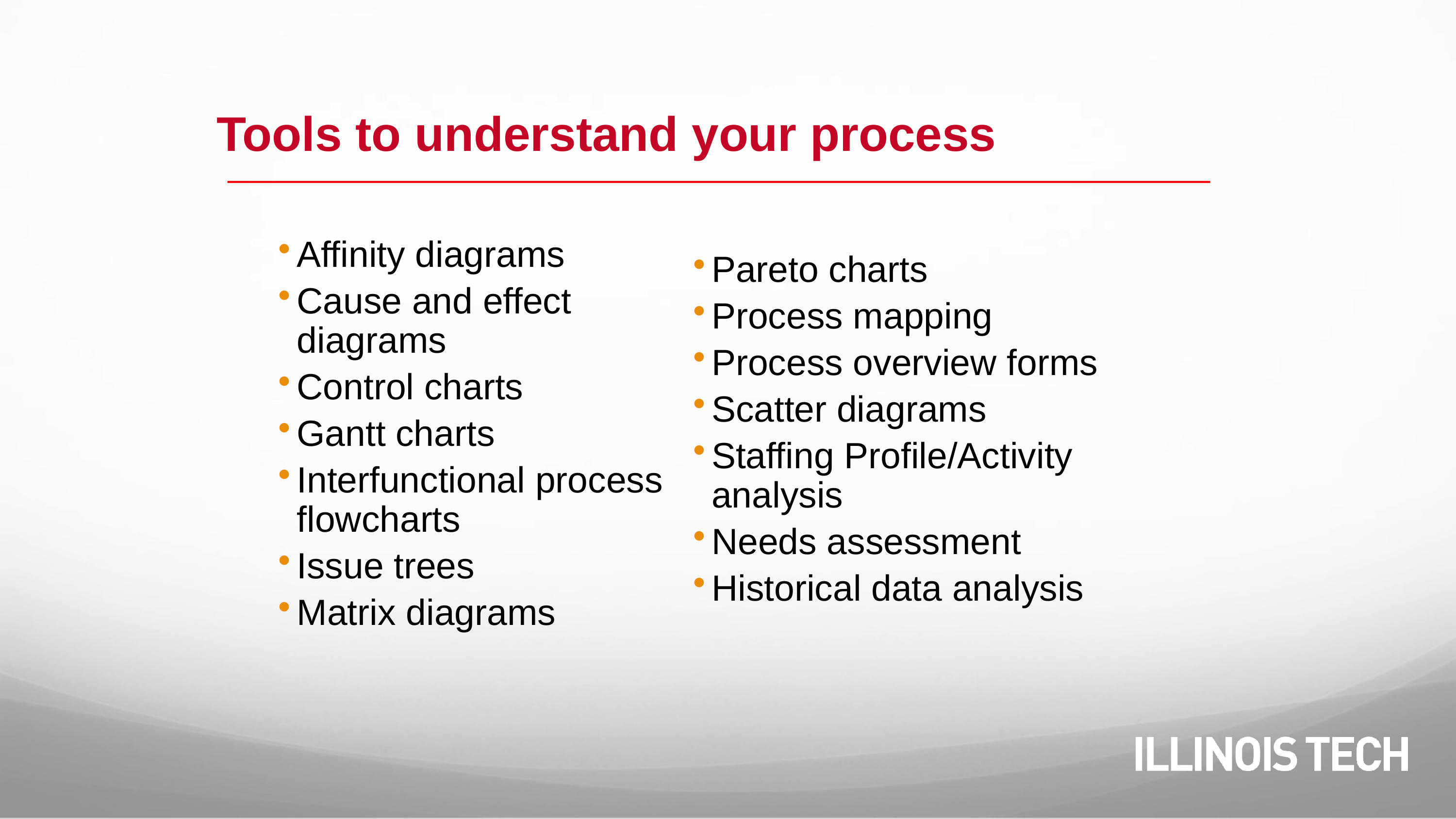

Tools to understand your process

Affinity diagrams
Cause and effect diagrams
Control charts
Gantt charts
Interfunctional process flowcharts
Issue trees
Matrix diagrams

Pareto charts
Process mapping
Process overview forms
Scatter diagrams
Staffing Profile/Activity analysis
Needs assessment
Historical data analysis